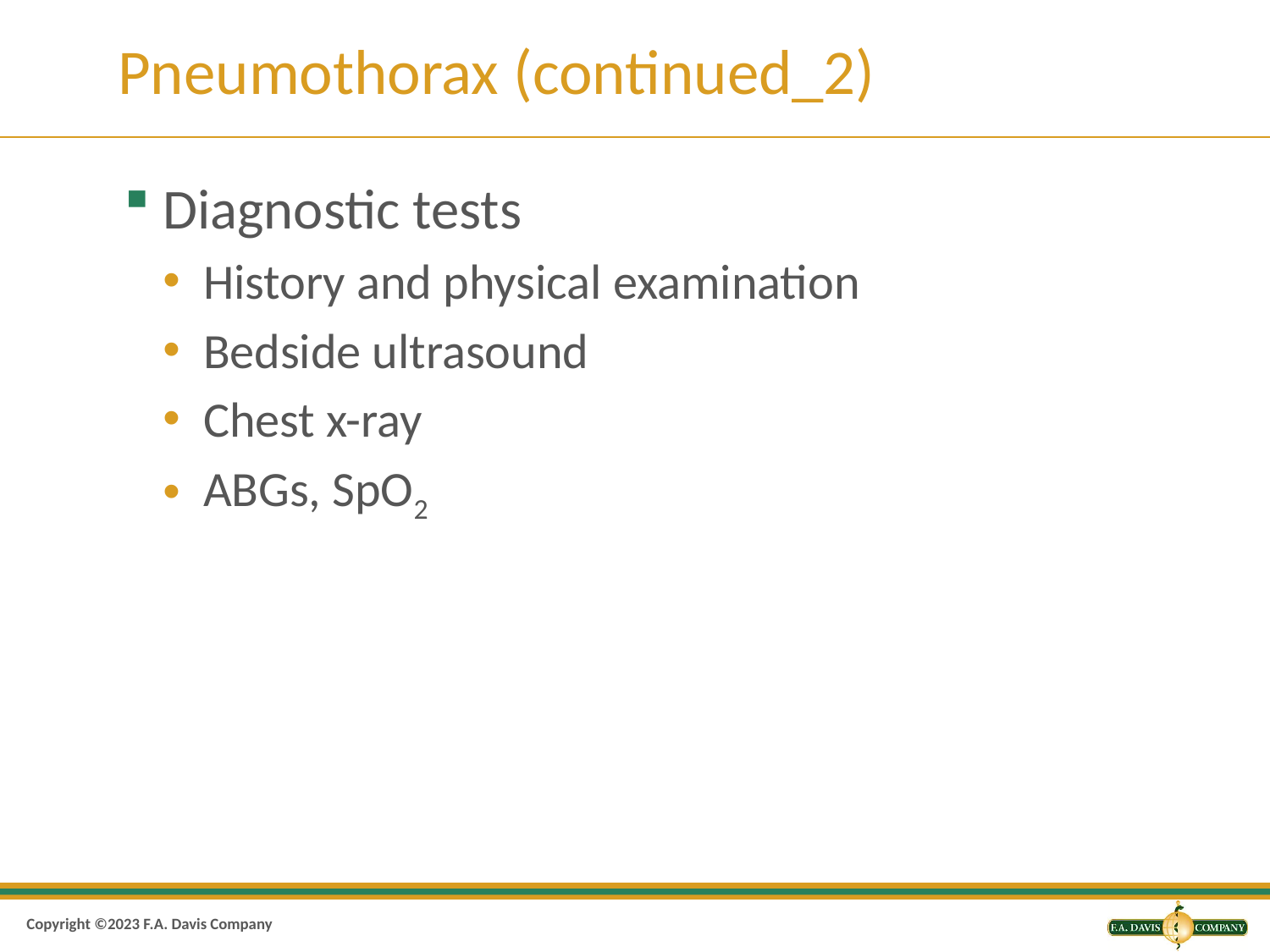

# Pneumothorax (continued_2)
Diagnostic tests
History and physical examination
Bedside ultrasound
Chest x-ray
ABGs, SpO2